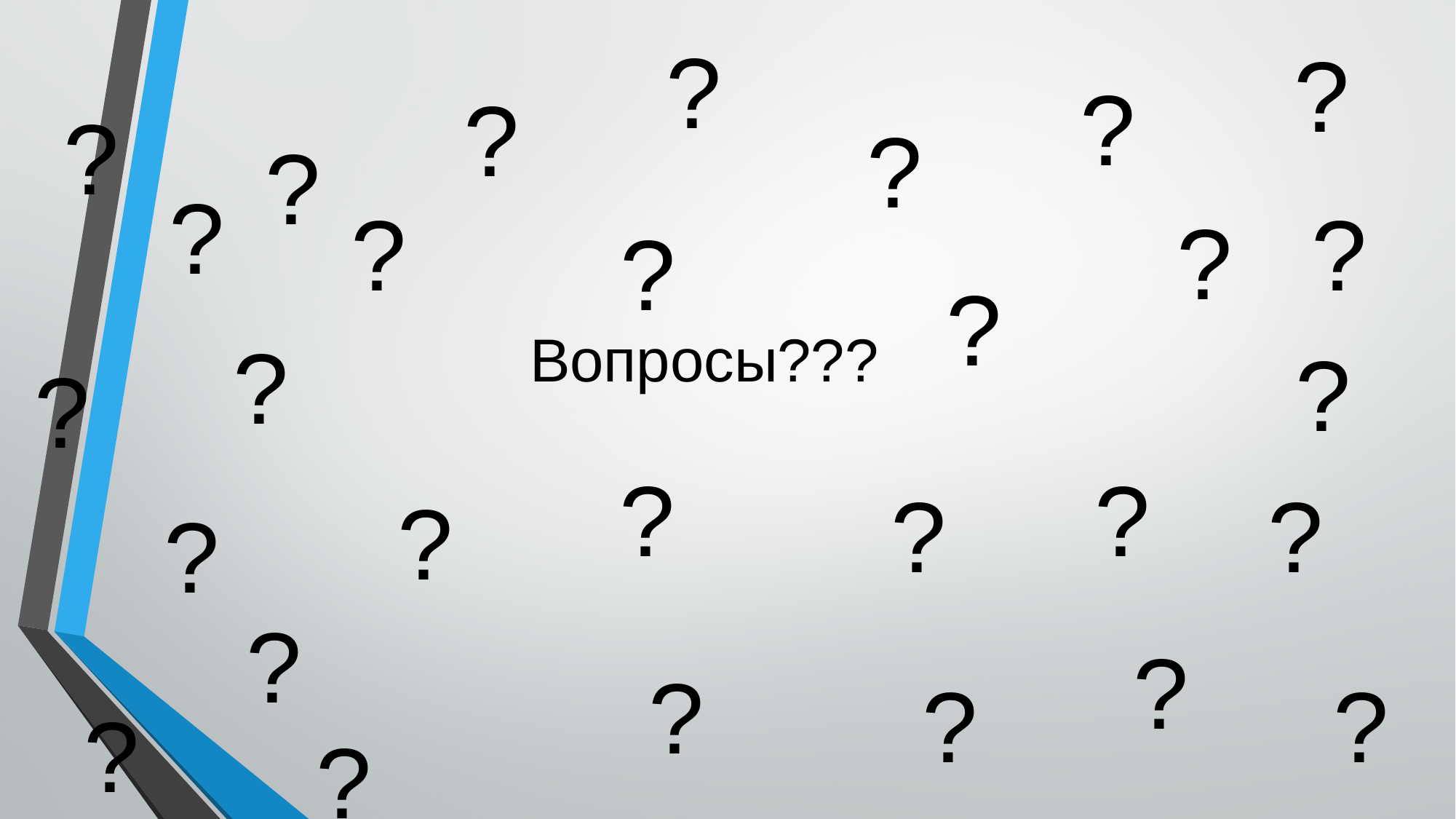

?
?
?
?
?
?
?
?
?
?
?
?
?
# Вопросы???
?
?
?
?
?
?
?
?
?
?
?
?
?
?
?
?